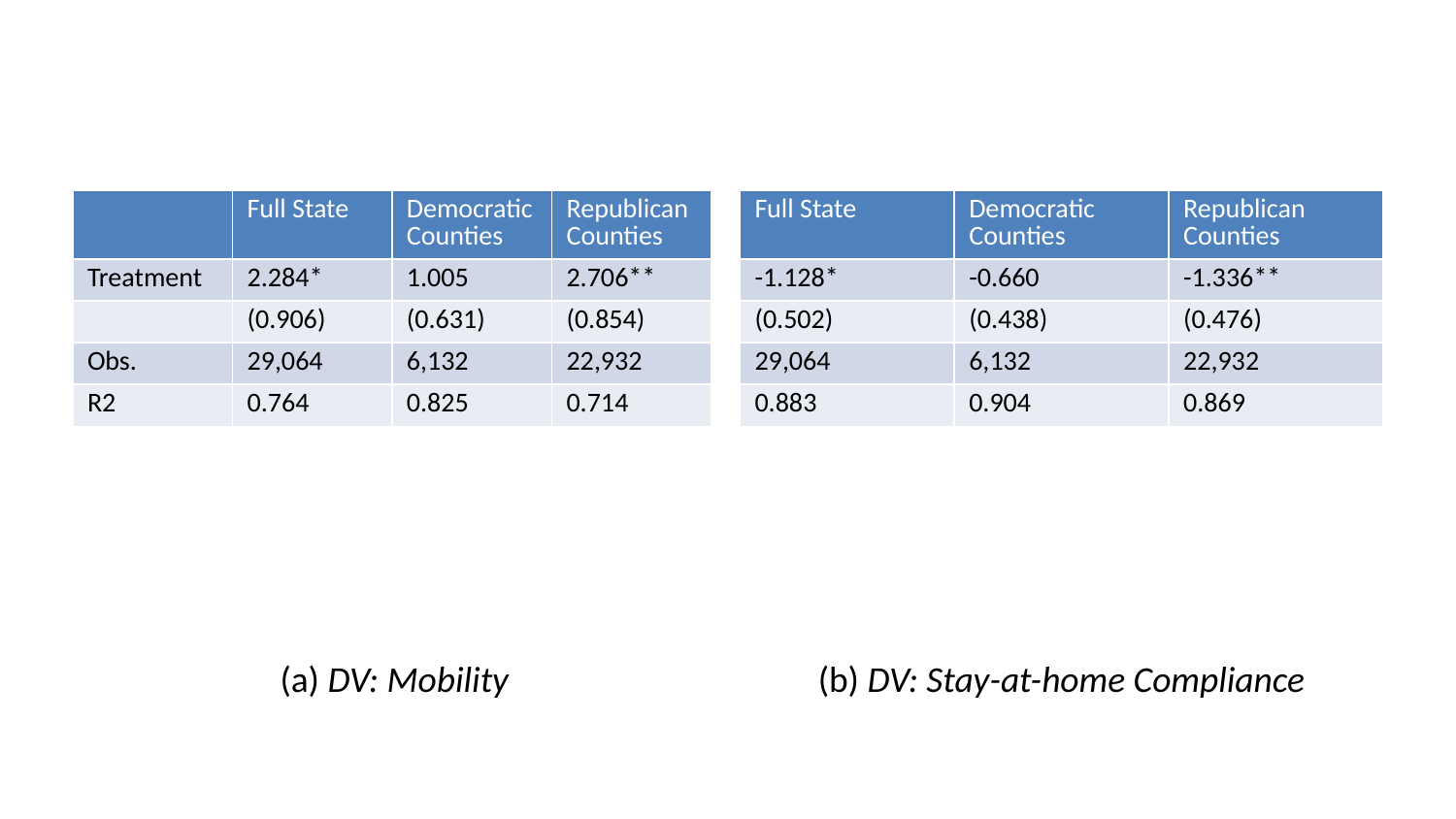

|  | Full State | Democratic Counties | Republican Counties |
| --- | --- | --- | --- |
| Treatment | 2.284\* | 1.005 | 2.706\*\* |
|  | (0.906) | (0.631) | (0.854) |
| Obs. | 29,064 | 6,132 | 22,932 |
| R2 | 0.764 | 0.825 | 0.714 |
| Full State | Democratic Counties | Republican Counties |
| --- | --- | --- |
| -1.128\* | -0.660 | -1.336\*\* |
| (0.502) | (0.438) | (0.476) |
| 29,064 | 6,132 | 22,932 |
| 0.883 | 0.904 | 0.869 |
(a) DV: Mobility
(b) DV: Stay-at-home Compliance